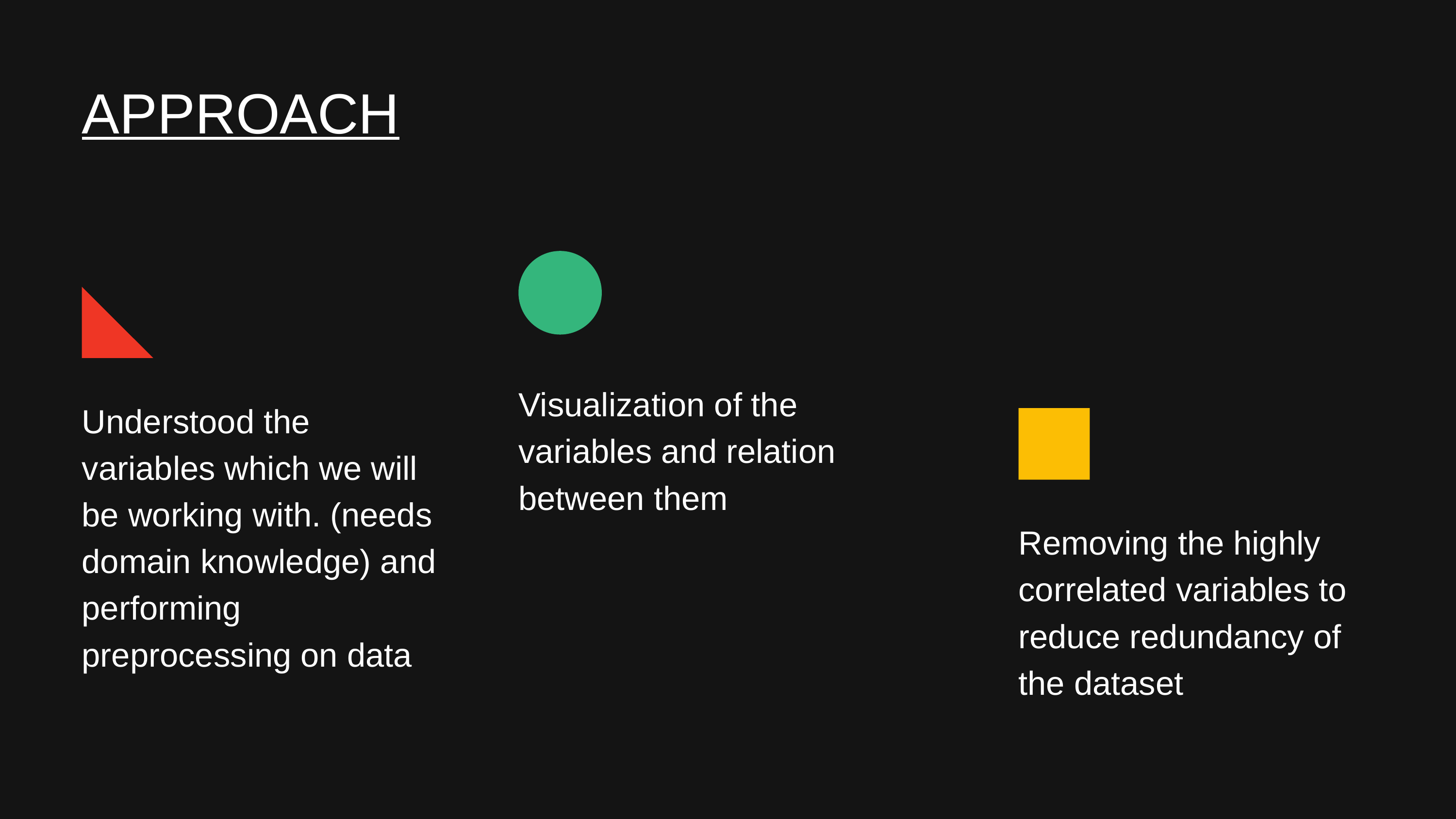

APPROACH

Visualization of the variables and relation between them

Understood the variables which we will be working with. (needs domain knowledge) and performing preprocessing on data

Removing the highly correlated variables to reduce redundancy of the dataset